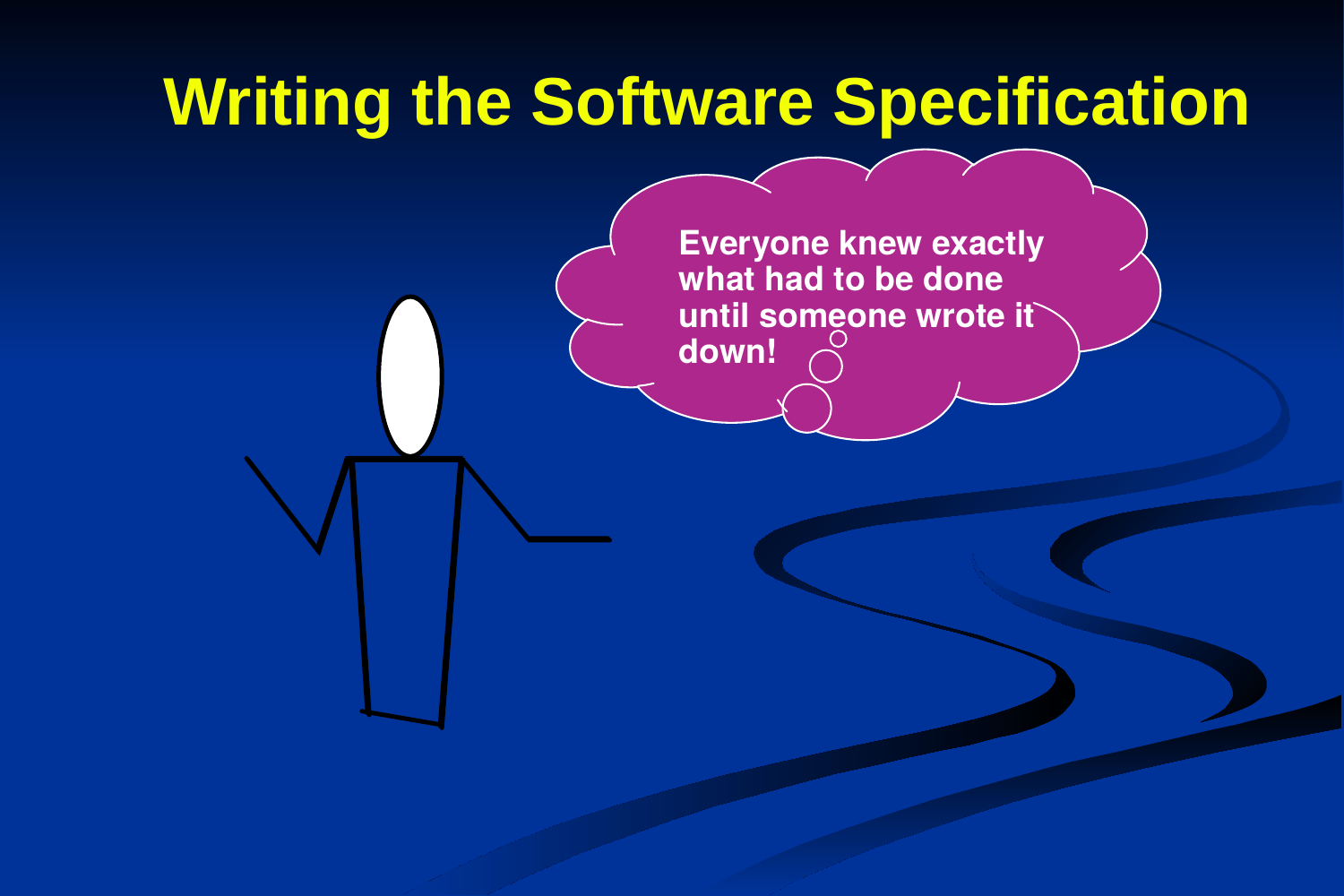

# Writing the Software Specification

Everyone knew exactly what had to be done until someone wrote it down!